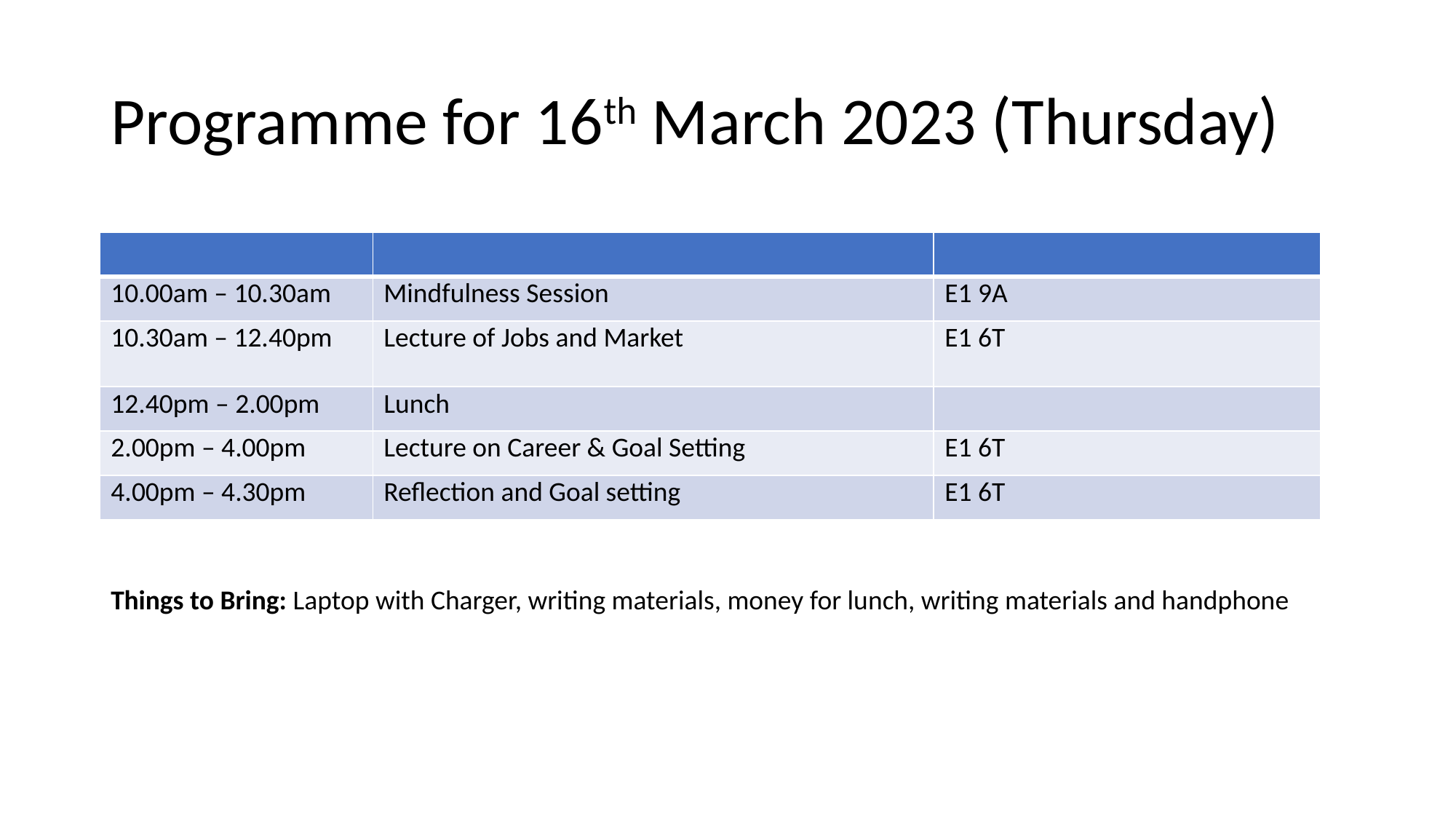

# Programme for 16th March 2023 (Thursday)
|  |  |  |
| --- | --- | --- |
| 10.00am – 10.30am | Mindfulness Session | E1 9A |
| 10.30am – 12.40pm | Lecture of Jobs and Market | E1 6T |
| 12.40pm – 2.00pm | Lunch |  |
| 2.00pm – 4.00pm | Lecture on Career & Goal Setting | E1 6T |
| 4.00pm – 4.30pm | Reflection and Goal setting | E1 6T |
Things to Bring: Laptop with Charger, writing materials, money for lunch, writing materials and handphone